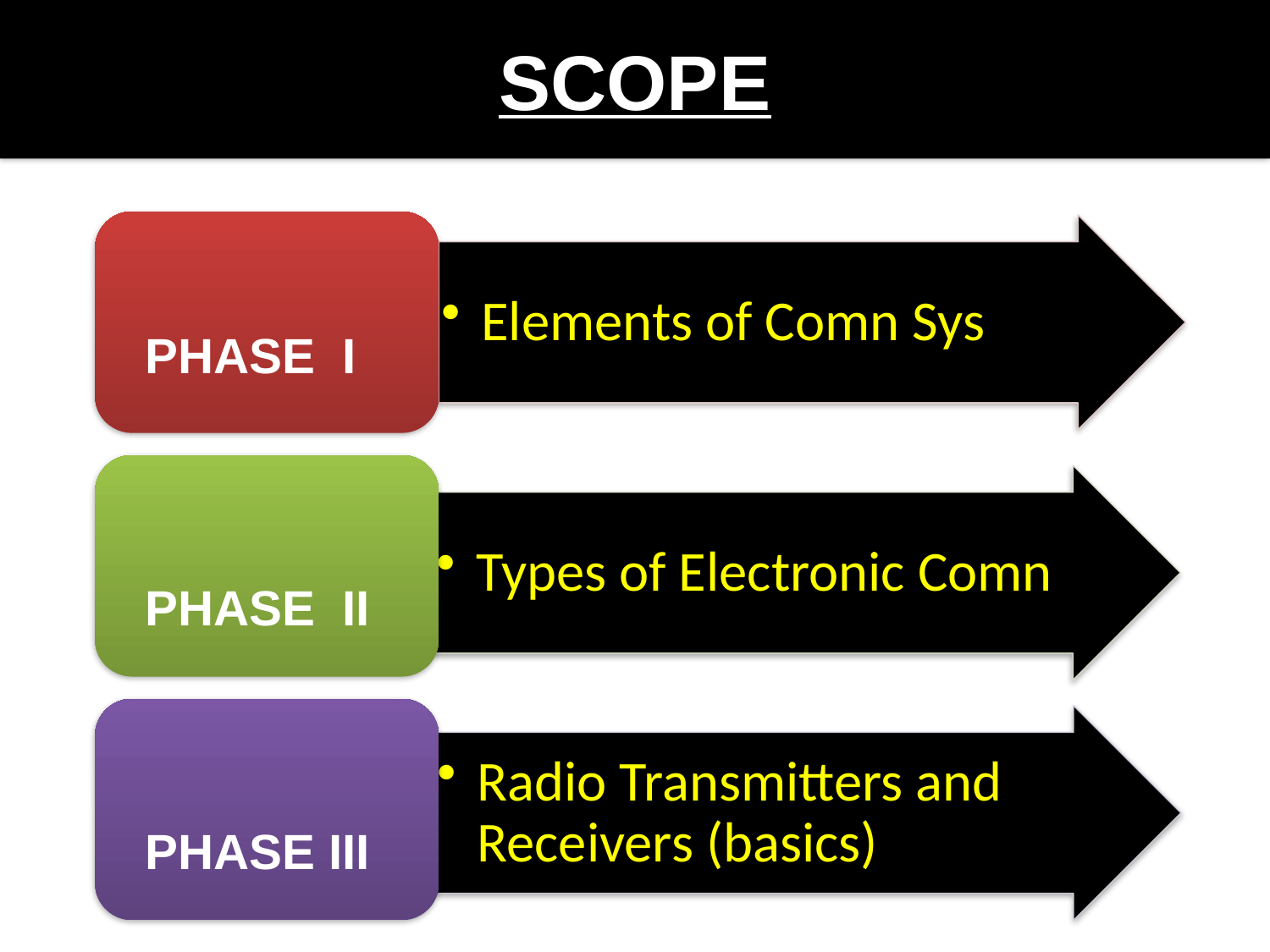

# SCOPE
Elements of Comn Sys

PHASE  I
Types of Electronic Comn

PHASE  II
Radio Transmitters and Receivers (basics)

PHASE III